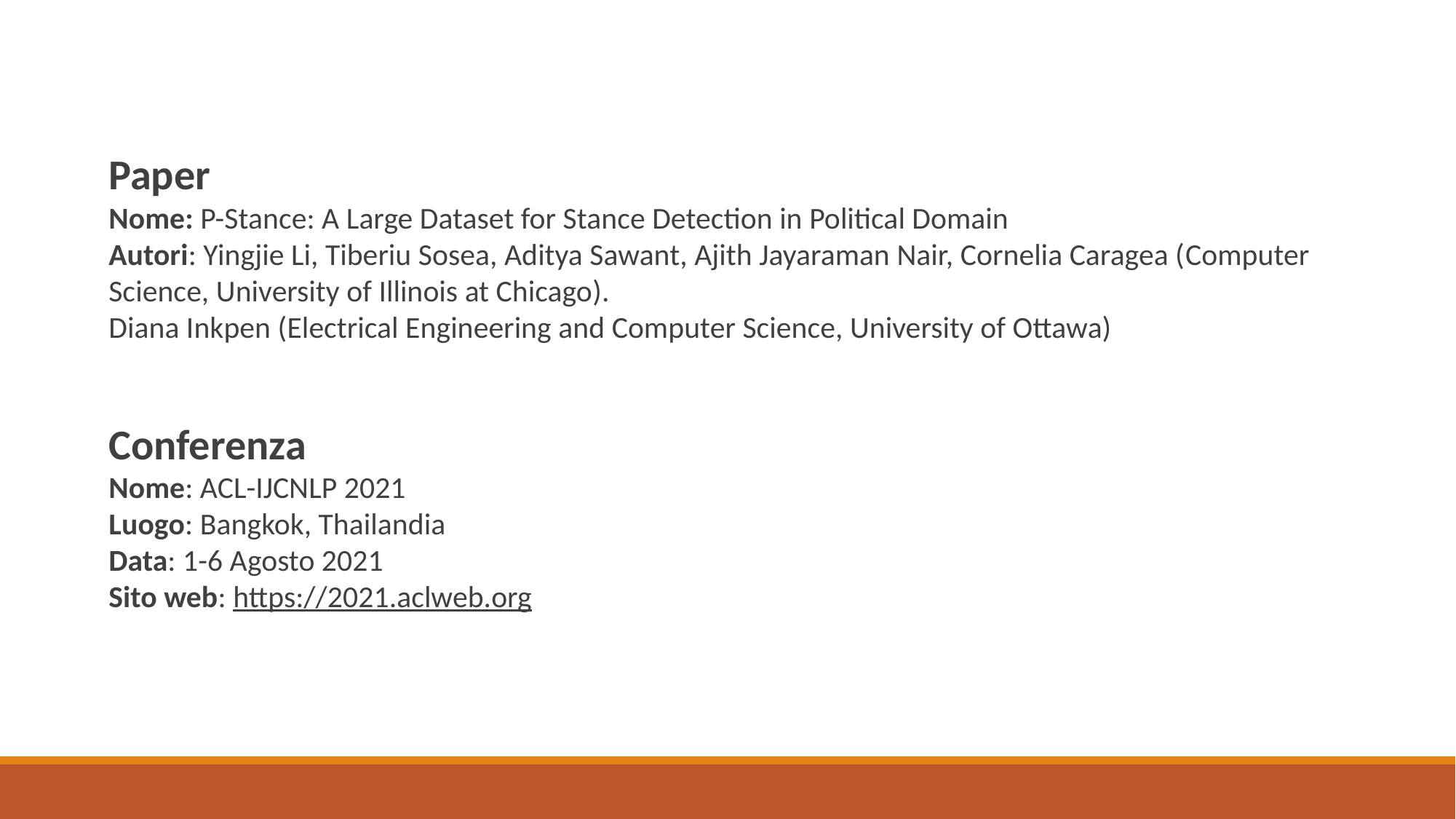

Paper
Nome: P-Stance: A Large Dataset for Stance Detection in Political Domain
Autori: Yingjie Li, Tiberiu Sosea, Aditya Sawant, Ajith Jayaraman Nair, Cornelia Caragea (Computer Science, University of Illinois at Chicago).
Diana Inkpen (Electrical Engineering and Computer Science, University of Ottawa)

Conferenza
Nome: ACL-IJCNLP 2021
Luogo: Bangkok, Thailandia
Data: 1-6 Agosto 2021
Sito web: https://2021.aclweb.org